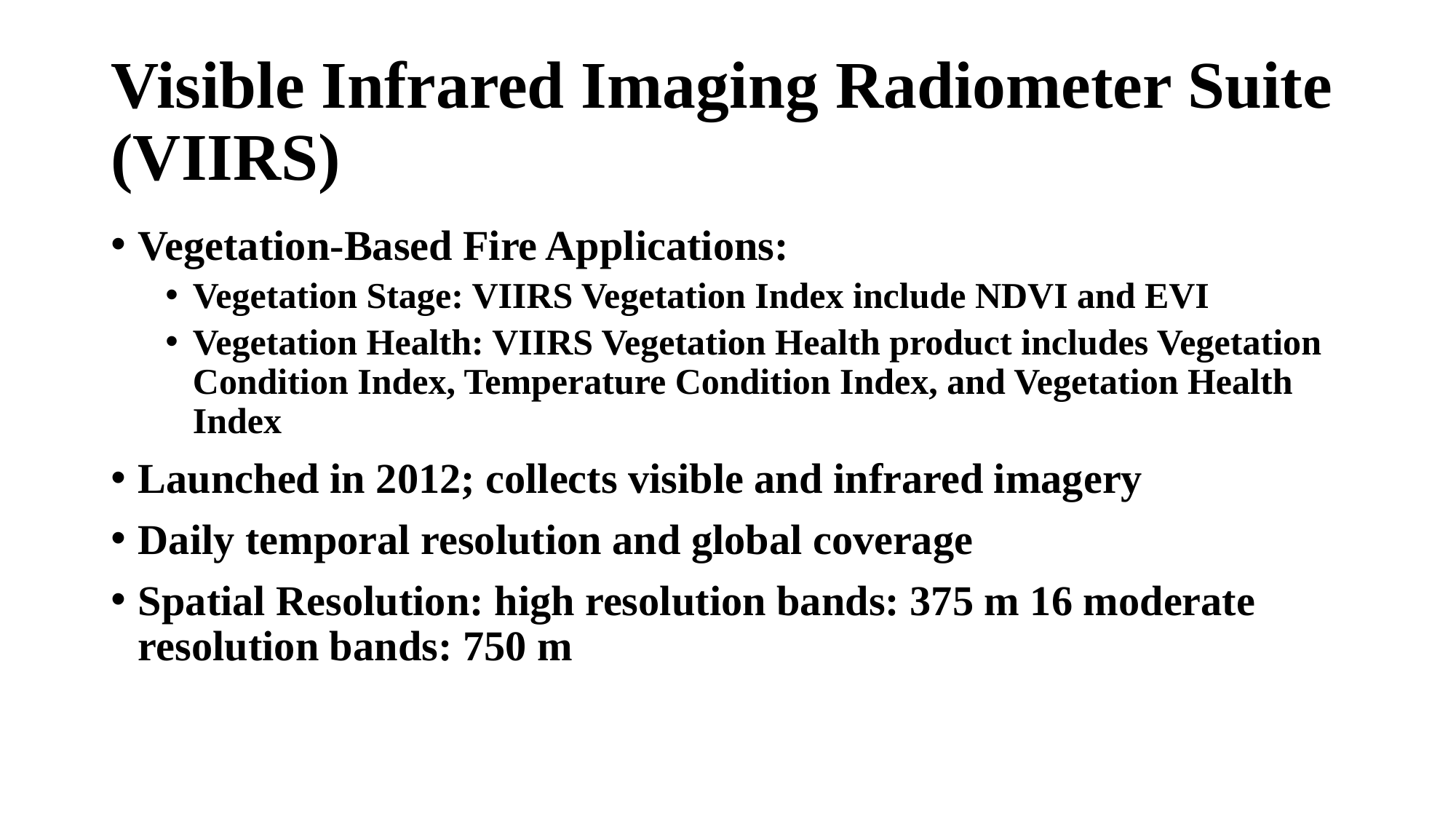

# Visible Infrared Imaging Radiometer Suite (VIIRS)
Vegetation-Based Fire Applications:
Vegetation Stage: VIIRS Vegetation Index include NDVI and EVI
Vegetation Health: VIIRS Vegetation Health product includes Vegetation Condition Index, Temperature Condition Index, and Vegetation Health Index
Launched in 2012; collects visible and infrared imagery
Daily temporal resolution and global coverage
Spatial Resolution: high resolution bands: 375 m 16 moderate resolution bands: 750 m